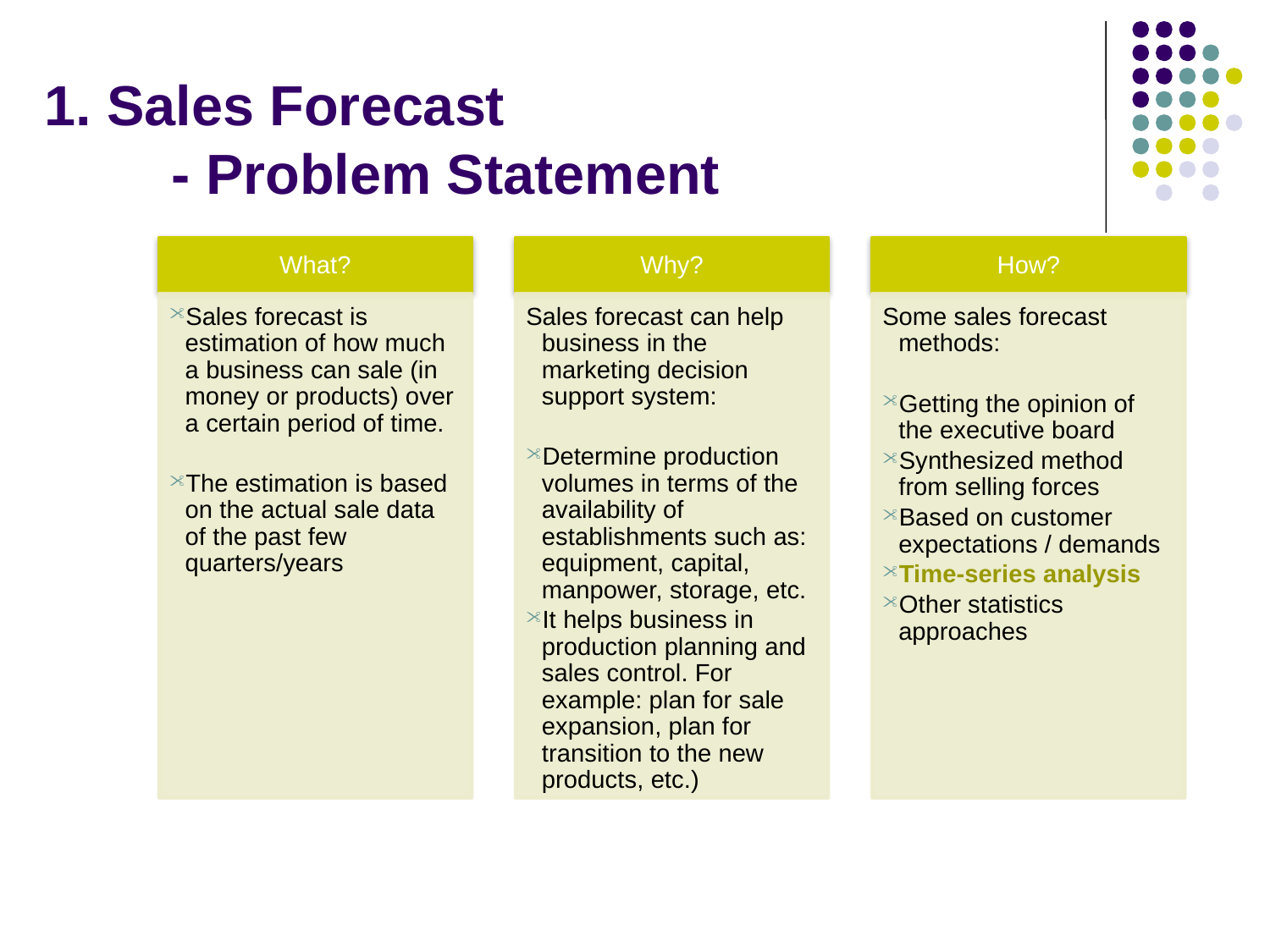

# 1. Sales Forecast - Problem Statement
What?
Sales forecast is estimation of how much a business can sale (in money or products) over a certain period of time.

The estimation is based on the actual sale data of the past few quarters/years
Why?
Sales forecast can help business in the marketing decision support system:

Determine production volumes in terms of the availability of establishments such as: equipment, capital, manpower, storage, etc.
It helps business in production planning and sales control. For example: plan for sale expansion, plan for transition to the new products, etc.)
How?
Some sales forecast methods:

Getting the opinion of the executive board
Synthesized method from selling forces
Based on customer expectations / demands
Time-series analysis
Other statistics approaches